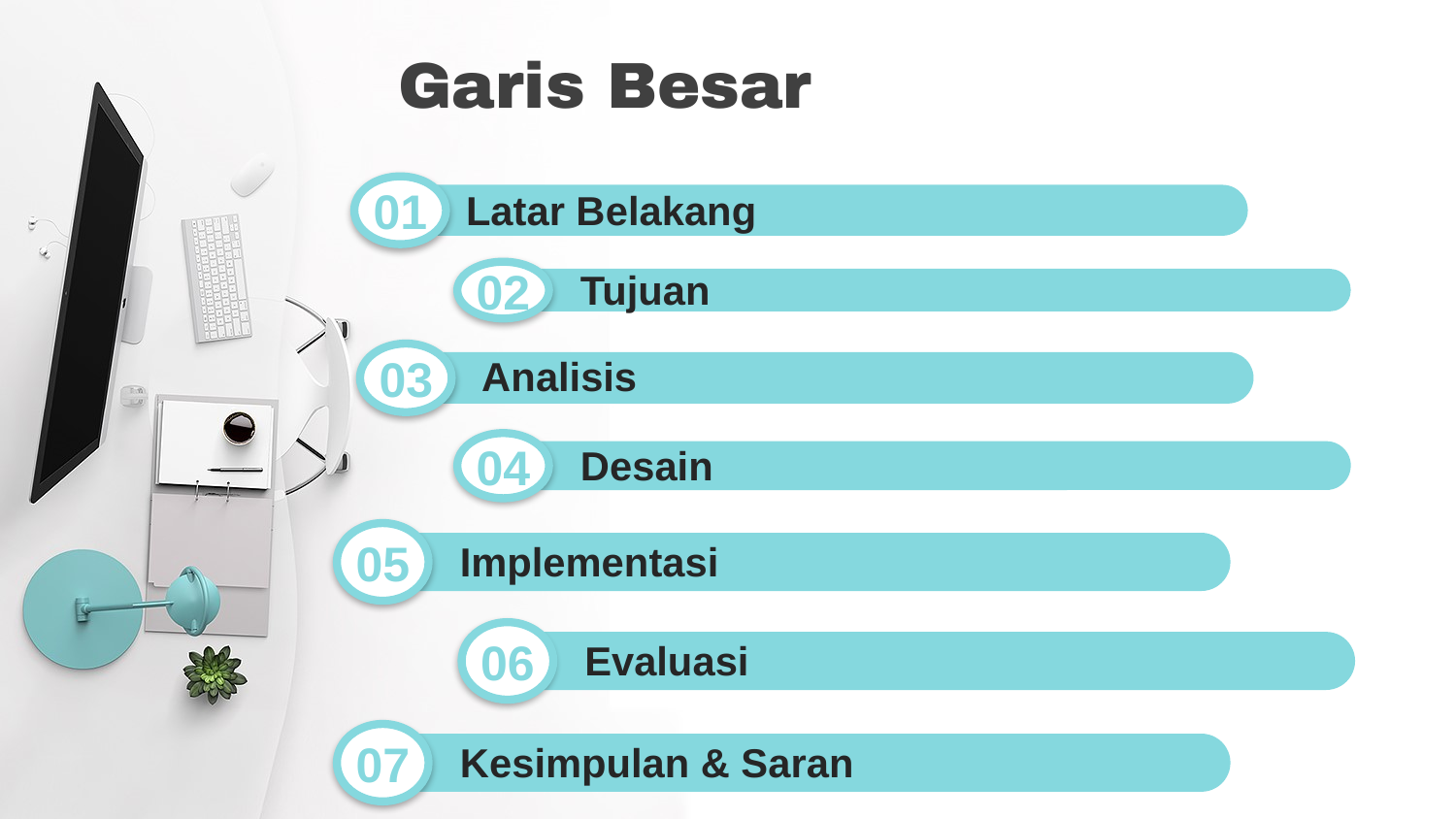

Garis Besar

Latar Belakang
01

Tujuan

02

Analisis
03

Desain

04

Implementasi
05

Evaluasi
06

Kesimpulan & Saran
07